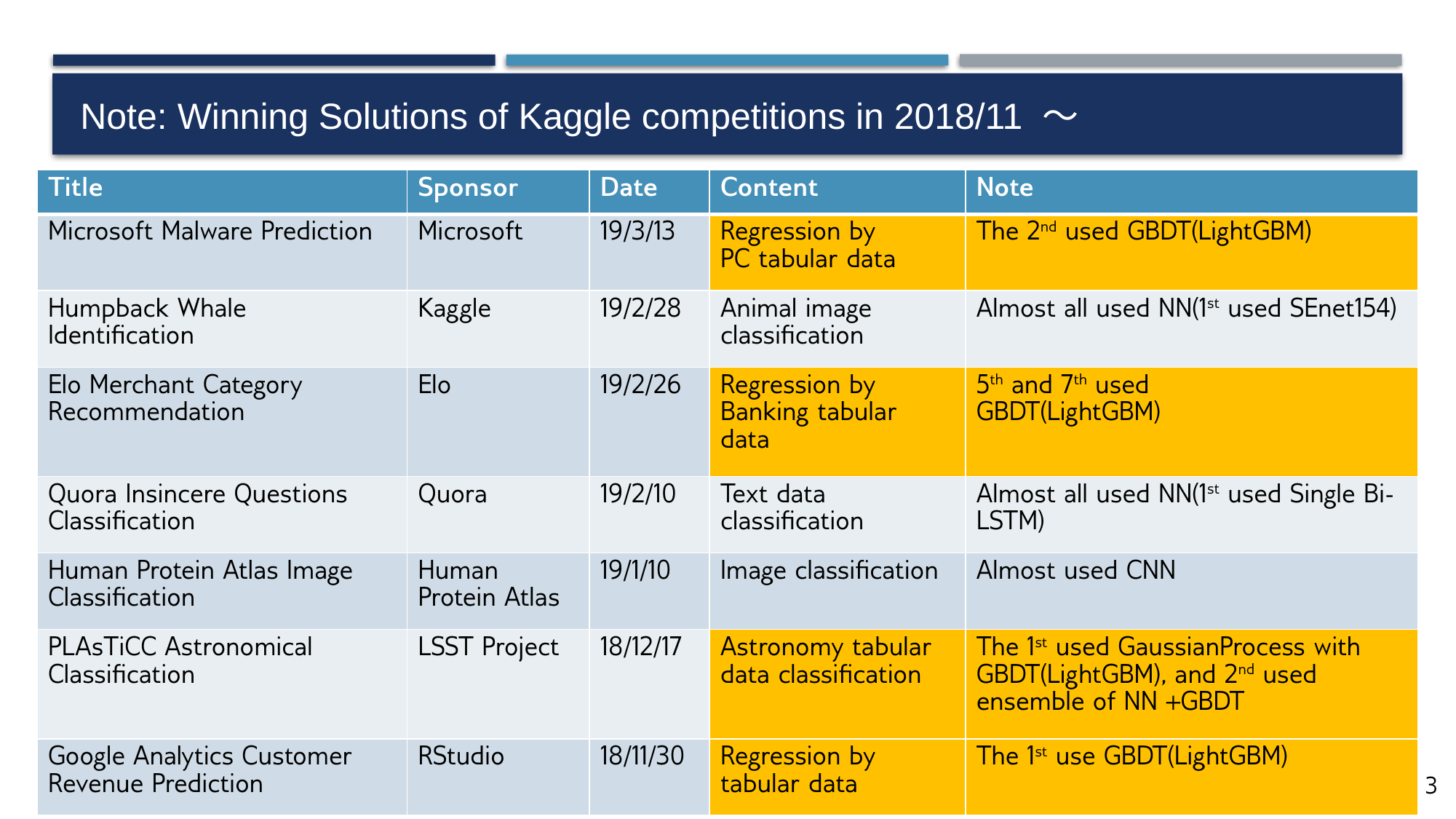

# Note: Winning Solutions of Kaggle competitions in 2018/11 ～
| Title | Sponsor | Date | Content | Note |
| --- | --- | --- | --- | --- |
| Microsoft Malware Prediction | Microsoft | 19/3/13 | Regression by PC tabular data | The 2nd used GBDT(LightGBM) |
| Humpback Whale Identification | Kaggle | 19/2/28 | Animal image classification | Almost all used NN(1st used SEnet154) |
| Elo Merchant Category Recommendation | Elo | 19/2/26 | Regression by Banking tabular data | 5th and 7th used GBDT(LightGBM) |
| Quora Insincere Questions Classification | Quora | 19/2/10 | Text data classification | Almost all used NN(1st used Single Bi-LSTM) |
| Human Protein Atlas Image Classification | Human Protein Atlas | 19/1/10 | Image classification | Almost used CNN |
| PLAsTiCC Astronomical Classification | LSST Project | 18/12/17 | Astronomy tabular data classification | The 1st used GaussianProcess with GBDT(LightGBM), and 2nd used ensemble of NN +GBDT |
| Google Analytics Customer Revenue Prediction | RStudio | 18/11/30 | Regression by tabular data | The 1st use GBDT(LightGBM) |
3
https://www.kaggle.com/sudalairajkumar/winning-solutions-of-kaggle-competitions